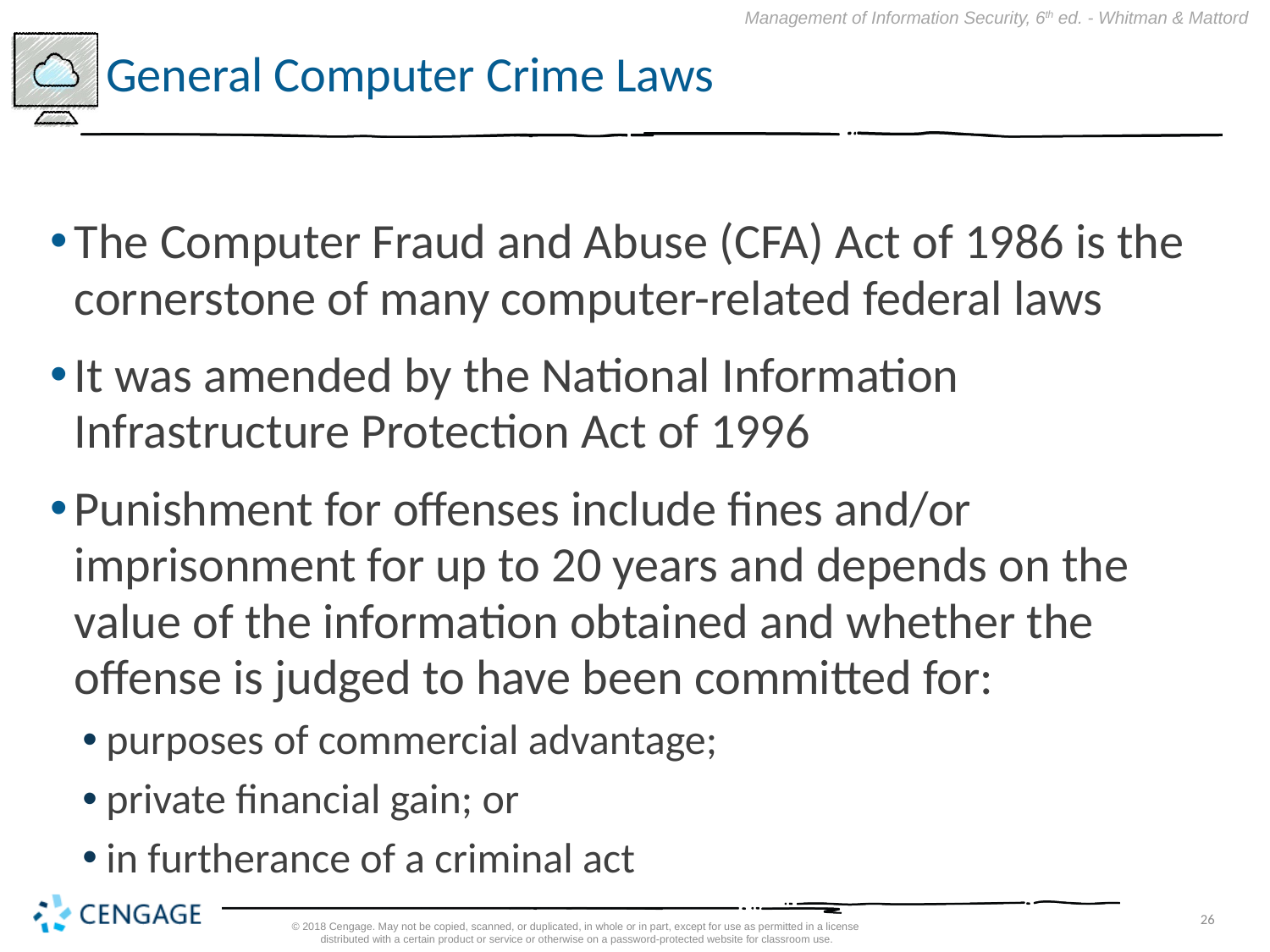

# General Computer Crime Laws
The Computer Fraud and Abuse (CFA) Act of 1986 is the cornerstone of many computer-related federal laws
It was amended by the National Information Infrastructure Protection Act of 1996
Punishment for offenses include fines and/or imprisonment for up to 20 years and depends on the value of the information obtained and whether the offense is judged to have been committed for:
purposes of commercial advantage;
private financial gain; or
in furtherance of a criminal act